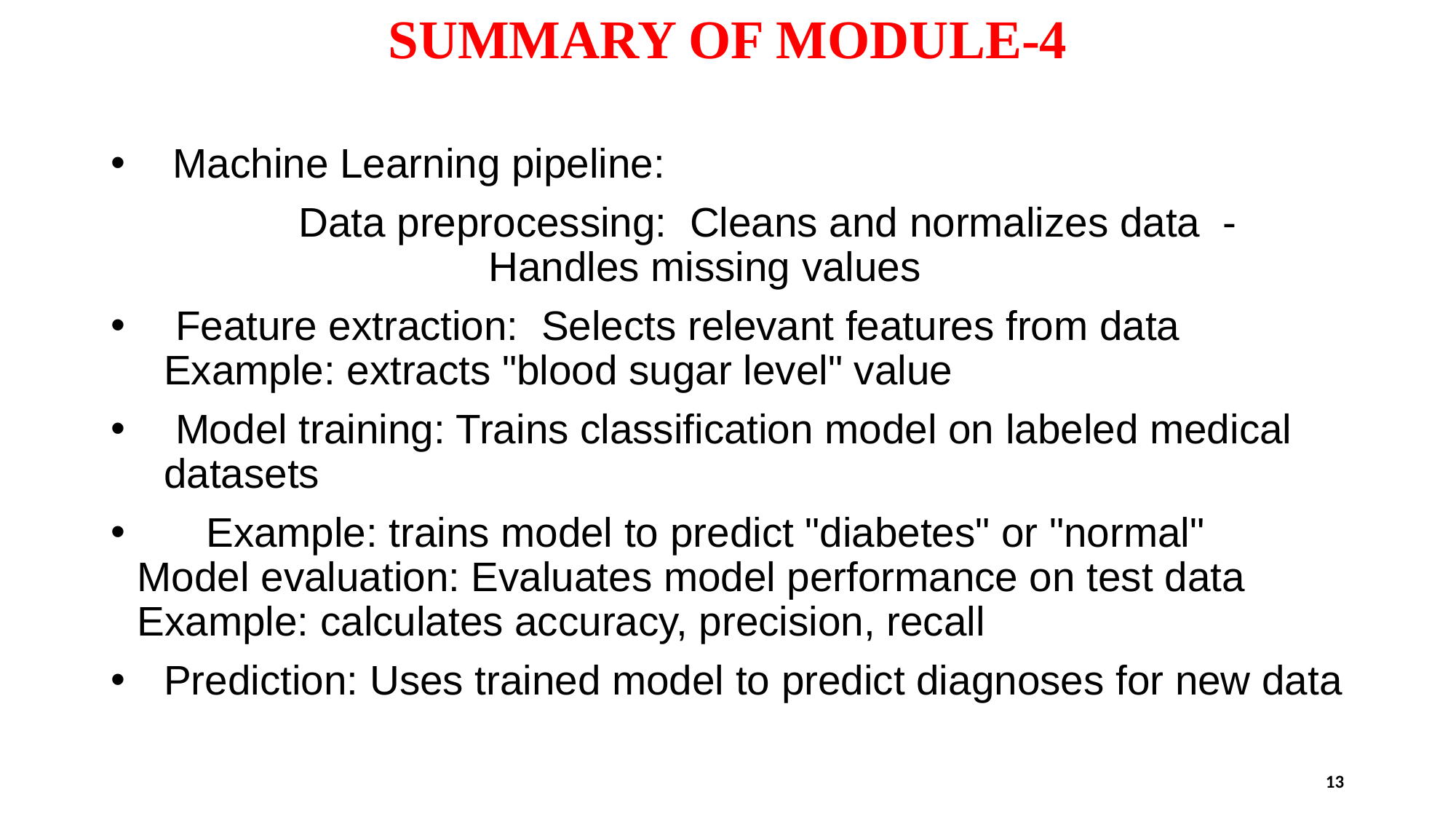

# SUMMARY OF MODULE-4
 Machine Learning pipeline:
            Data preprocessing:  Cleans and normalizes data  -      Handles missing values
 Feature extraction:  Selects relevant features from data         Example: extracts "blood sugar level" value
 Model training: Trains classification model on labeled medical datasets
      Example: trains model to predict "diabetes" or "normal"      Model evaluation: Evaluates model performance on test data        Example: calculates accuracy, precision, recall
Prediction: Uses trained model to predict diagnoses for new data

13